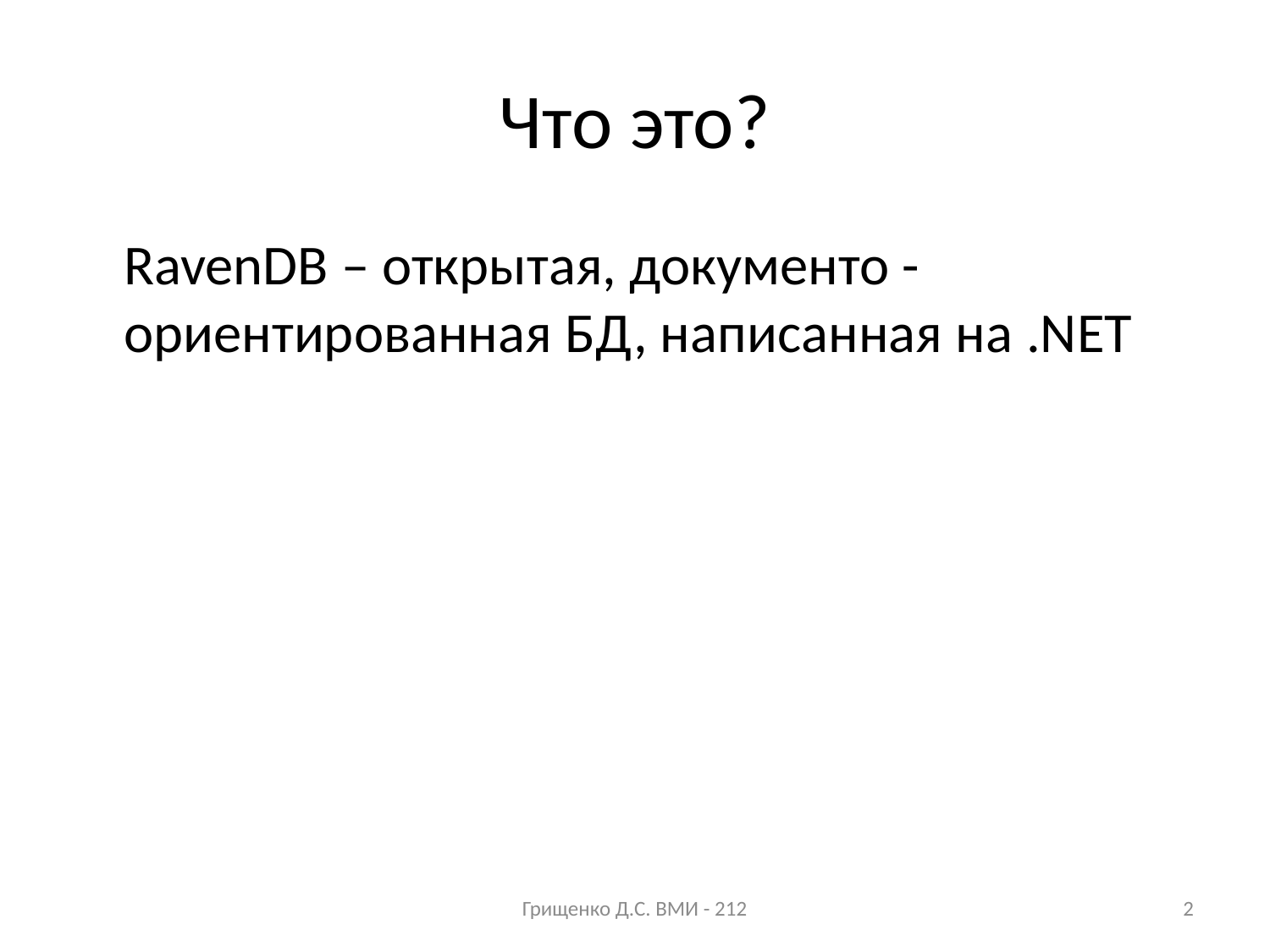

# Что это?
	RavenDB – открытая, документо - ориентированная БД, написанная на .NET
Грищенко Д.С. ВМИ - 212
2